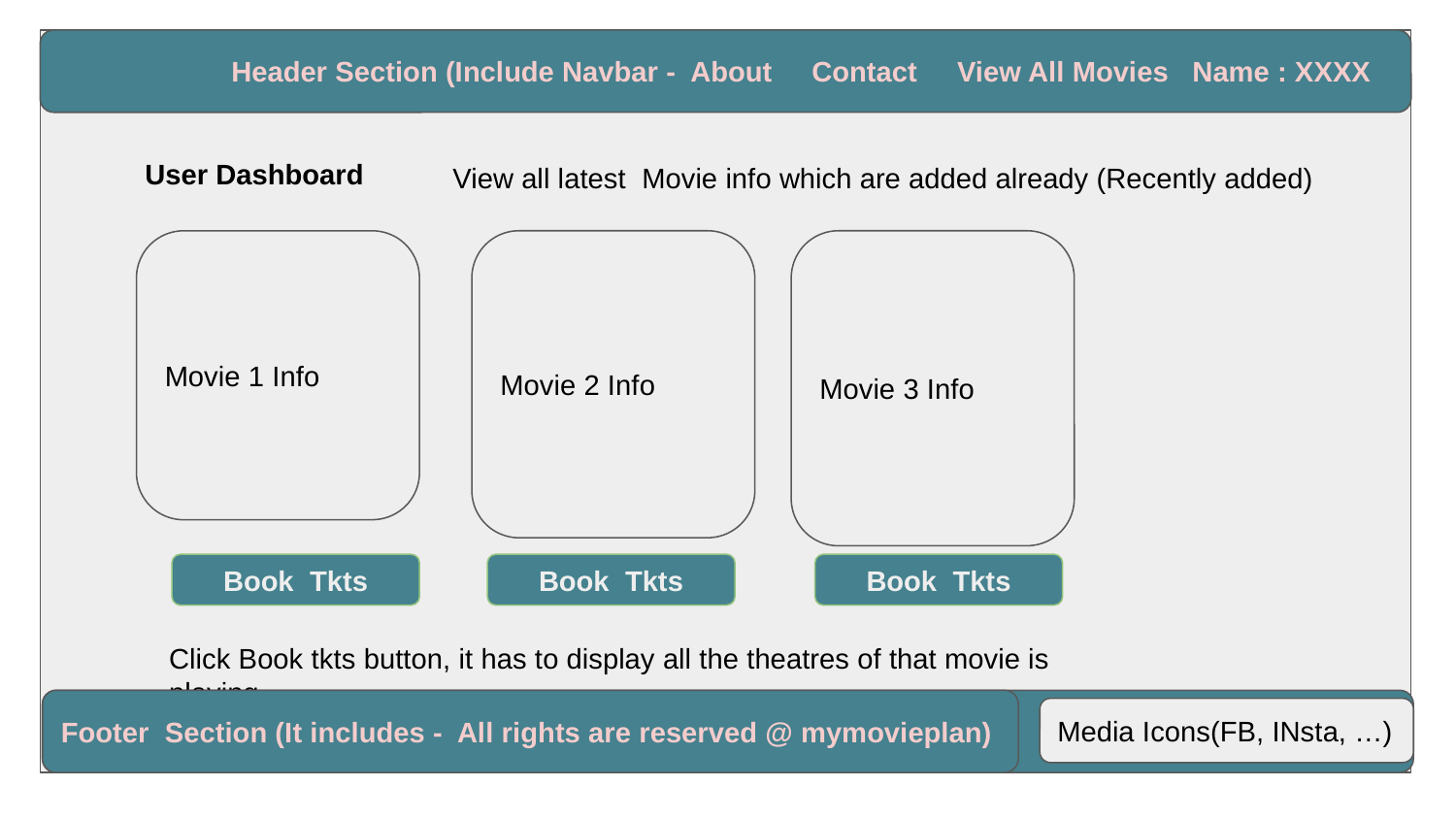

Header Section (Include Navbar -  About     Contact     View All Movies   Name : XXXX
User Dashboard
View all latest  Movie info which are added already (Recently added)
Movie 1 Info
Movie 2 Info
Movie 3 Info
Book  Tkts
Book  Tkts
Book  Tkts
Click Book tkts button, it has to display all the theatres of that movie is playing
Footer  Section (It includes -  All rights are reserved @ medicare)
Footer  Section (It includes -  All rights are reserved @ mymovieplan)
Media Icons(FB, INsta, …)